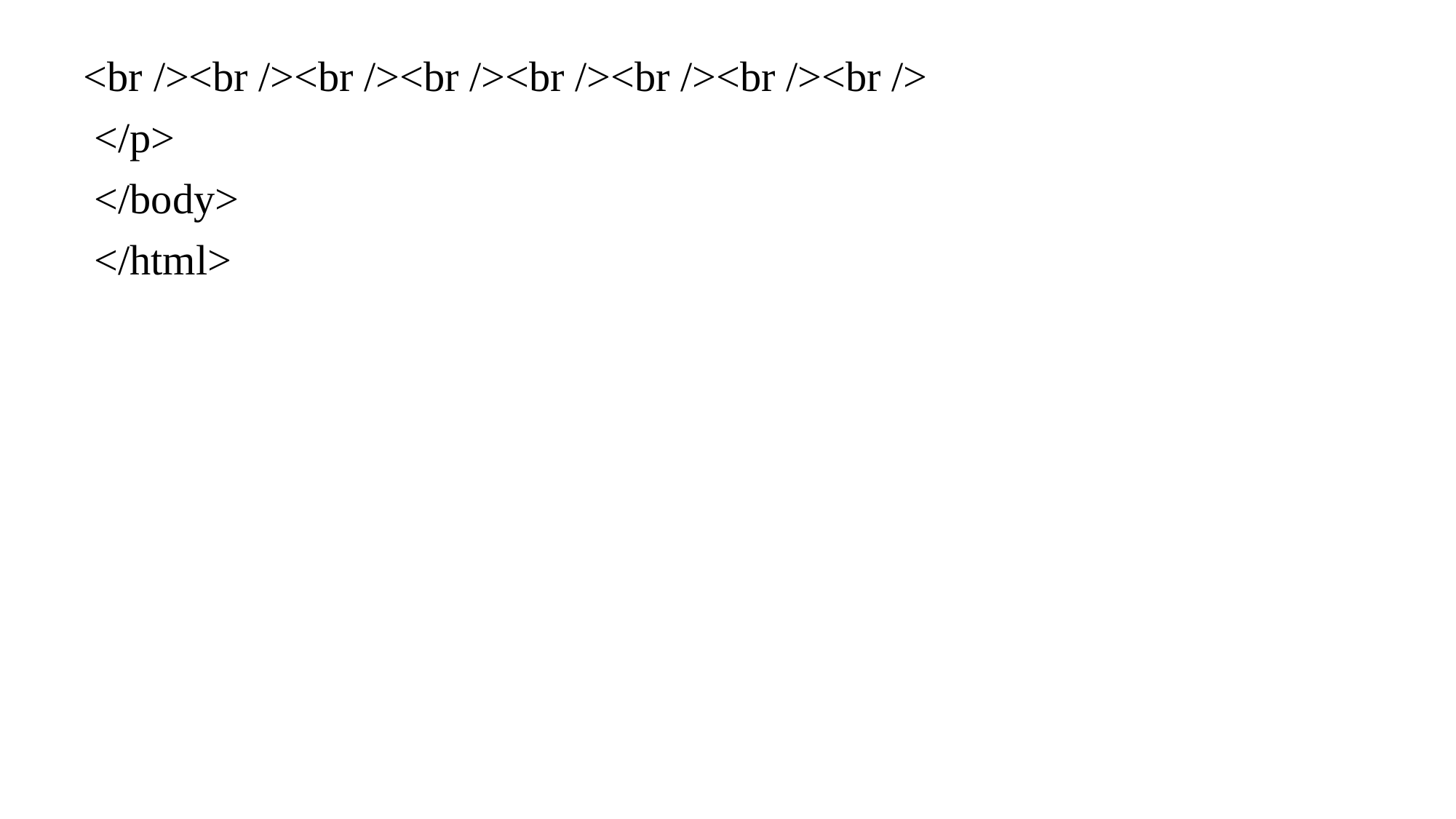

<br /><br /><br /><br /><br /><br /><br /><br />
 </p>
 </body>
 </html>